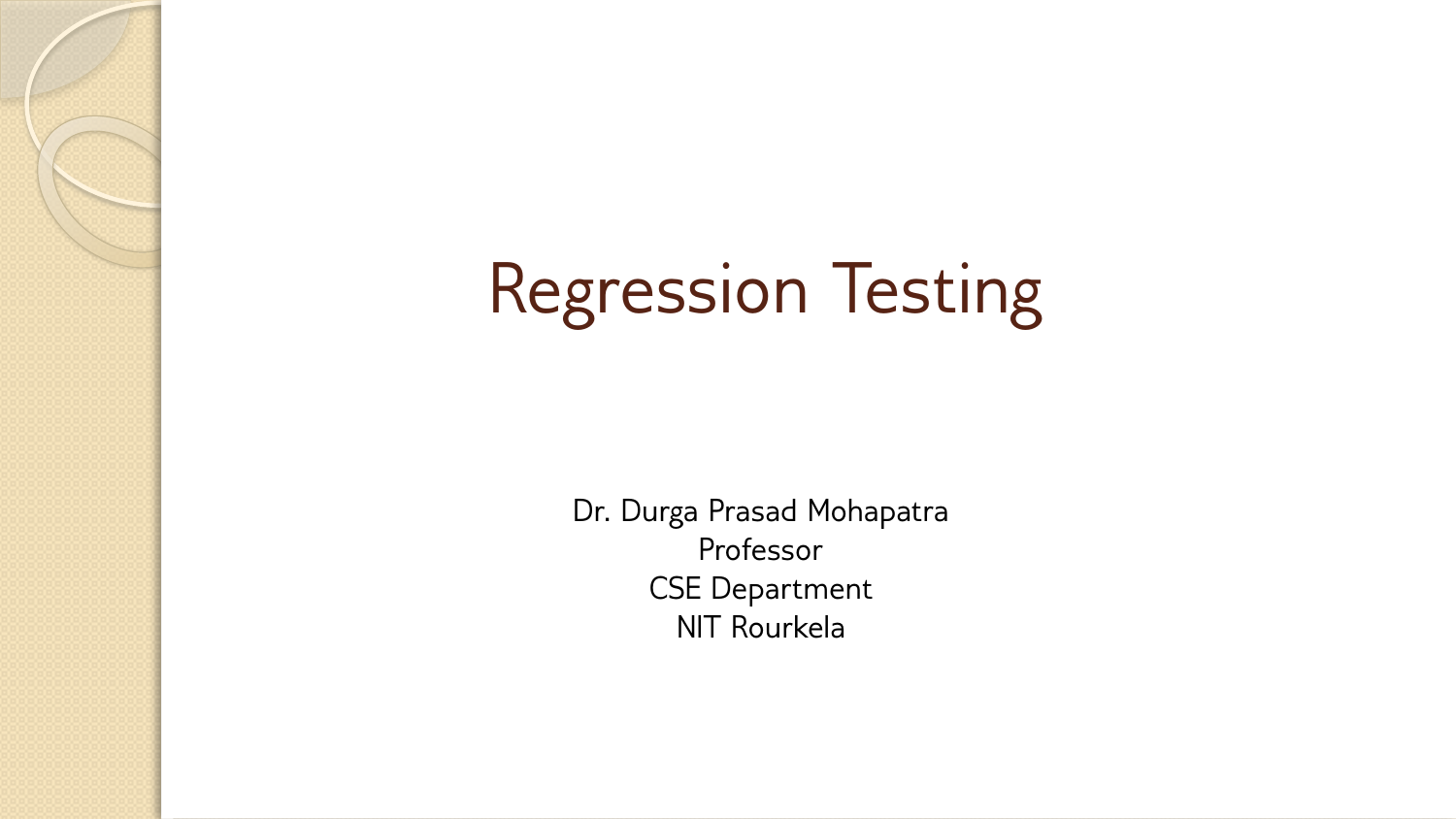

# Regression Testing
Dr. Durga Prasad Mohapatra
Professor
CSE Department
NIT Rourkela